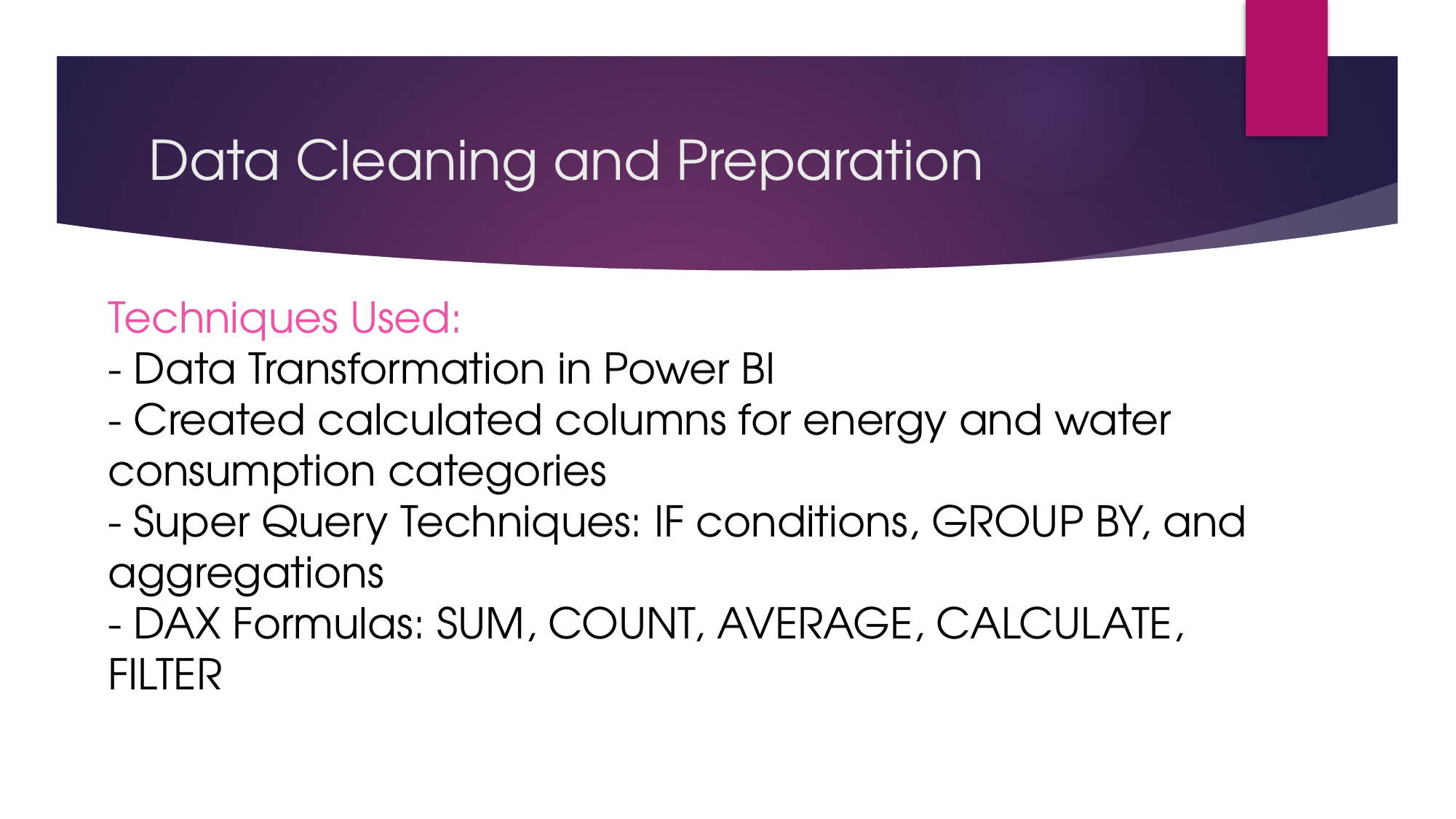

# Data Cleaning and Preparation
Techniques Used:
- Data Transformation in Power BI
- Created calculated columns for energy and water consumption categories
- Super Query Techniques: IF conditions, GROUP BY, and aggregations
- DAX Formulas: SUM, COUNT, AVERAGE, CALCULATE, FILTER